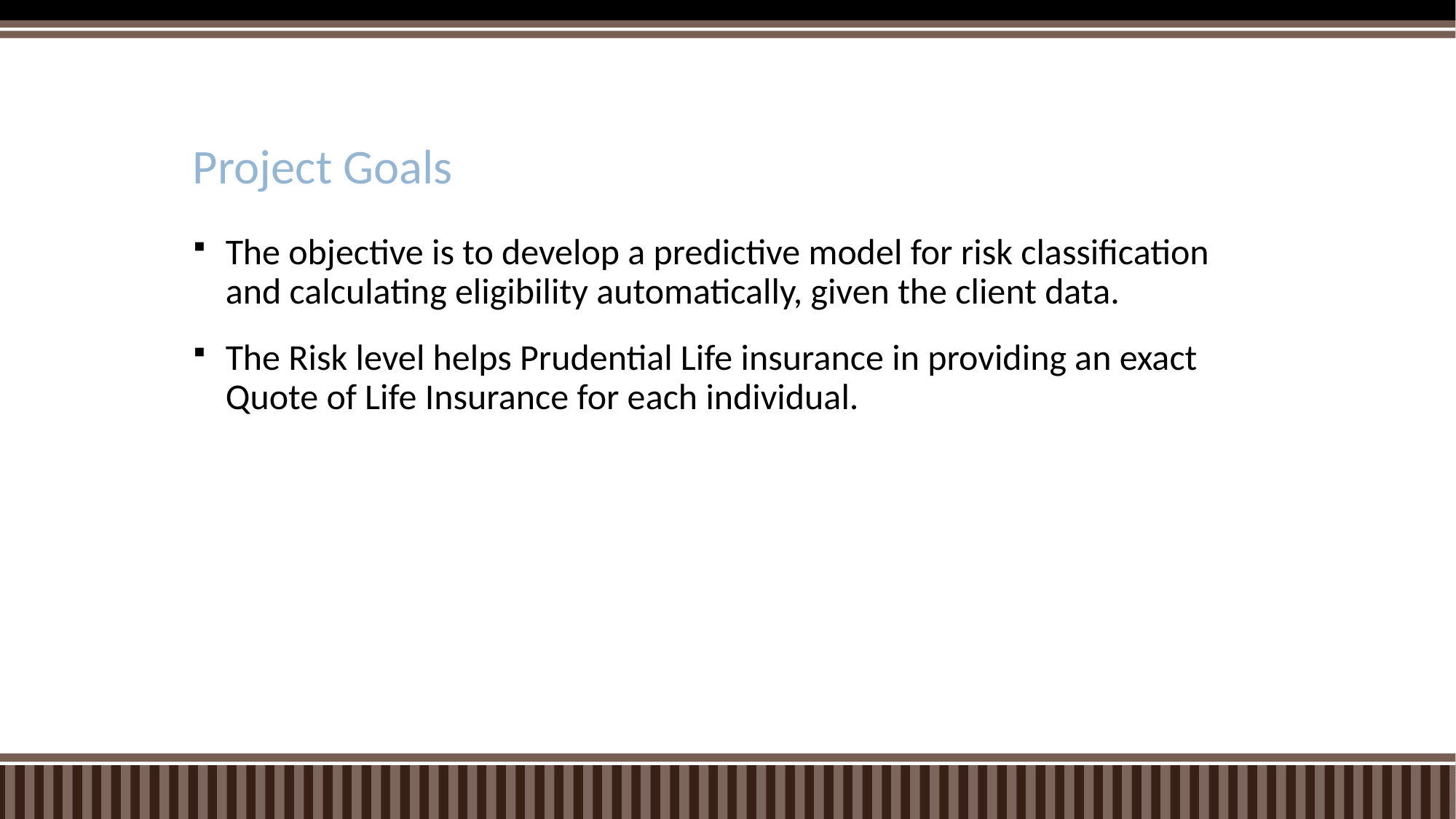

# Project Goals
The objective is to develop a predictive model for risk classification and calculating eligibility automatically, given the client data.
The Risk level helps Prudential Life insurance in providing an exact Quote of Life Insurance for each individual.